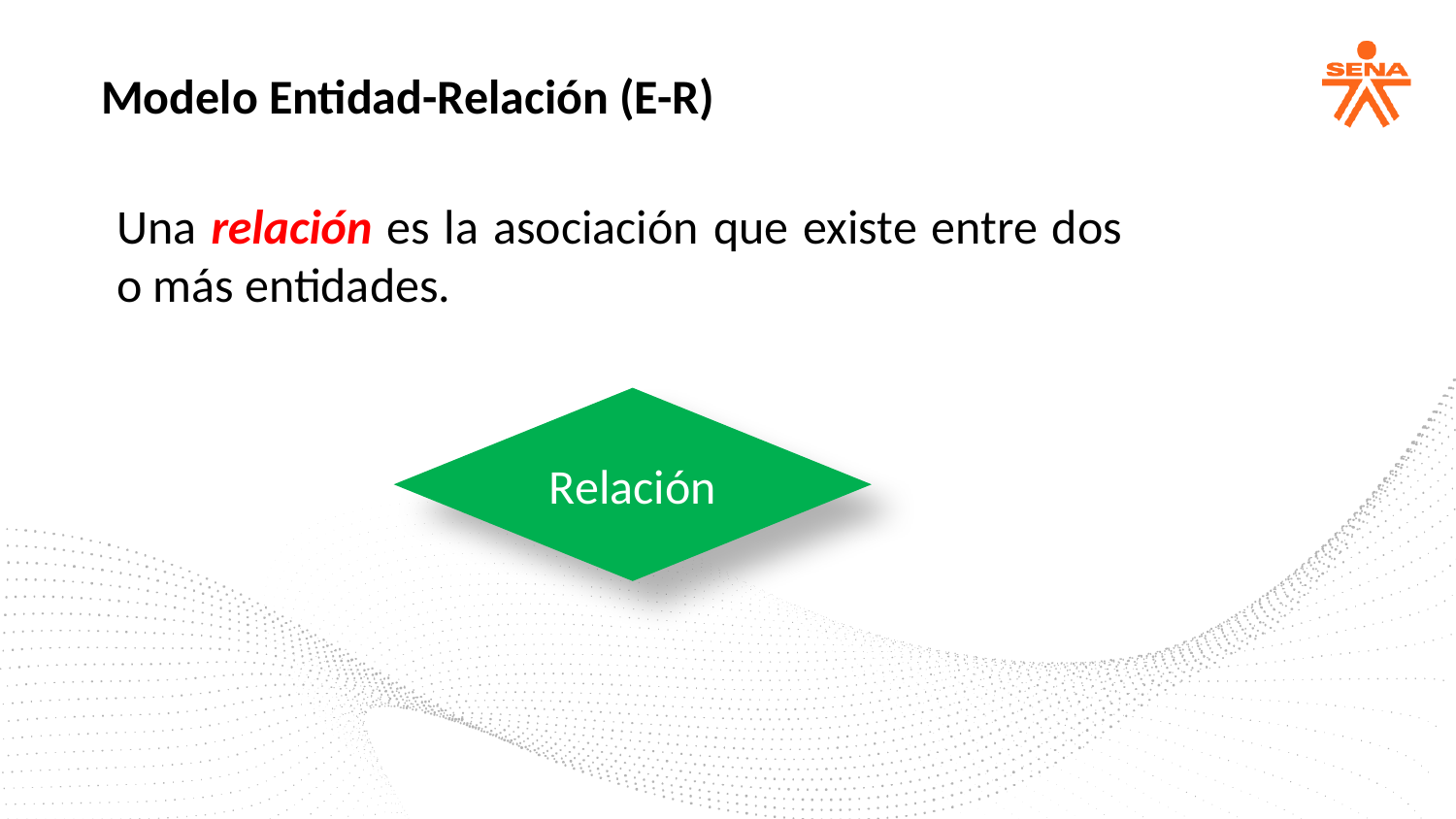

Modelo Entidad-Relación (E-R)
Una relación es la asociación que existe entre dos o más entidades.
Relación